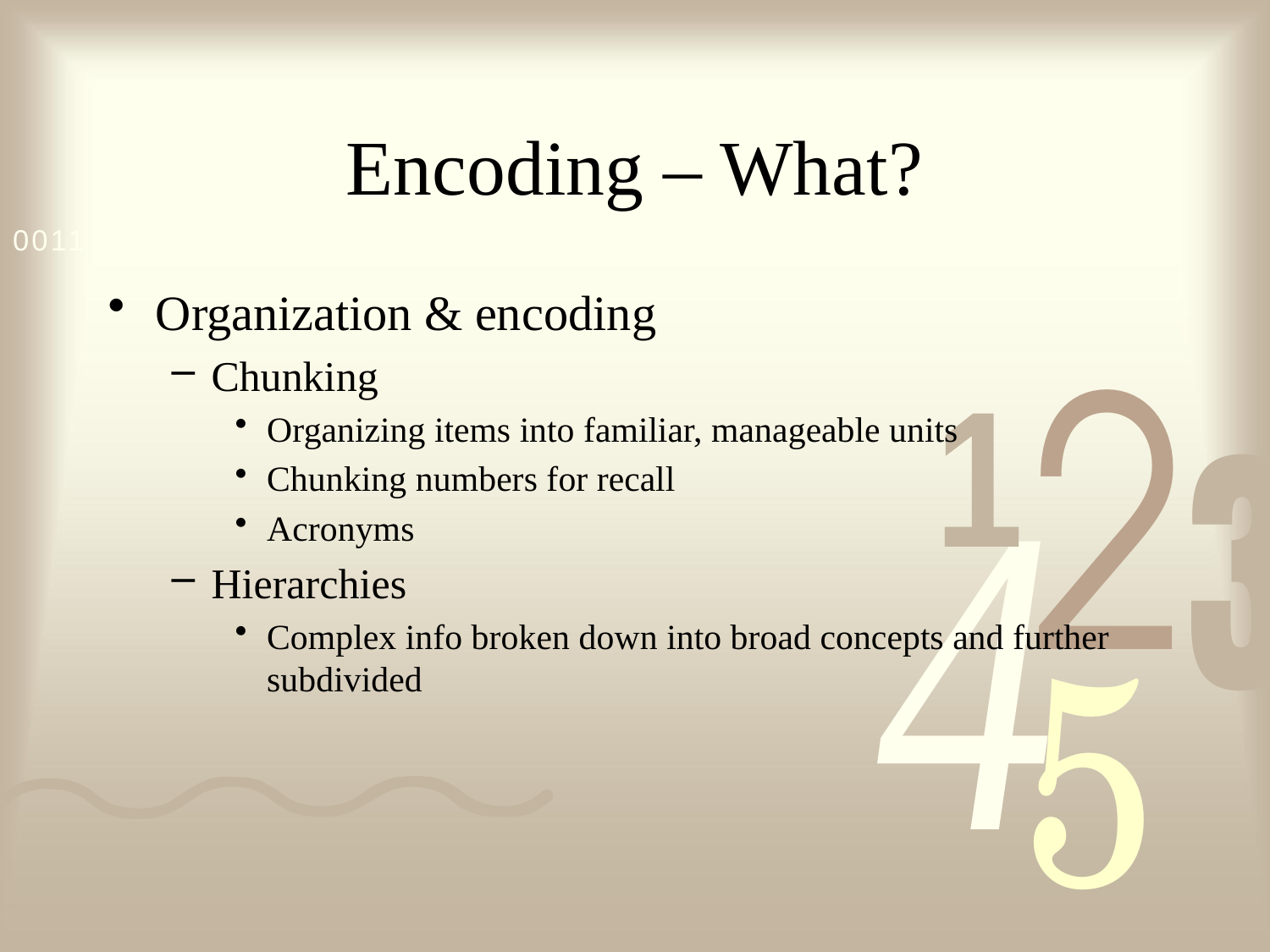

# Encoding – What?
Organization & encoding
Chunking
Organizing items into familiar, manageable units
Chunking numbers for recall
Acronyms
Hierarchies
Complex info broken down into broad concepts and further subdivided